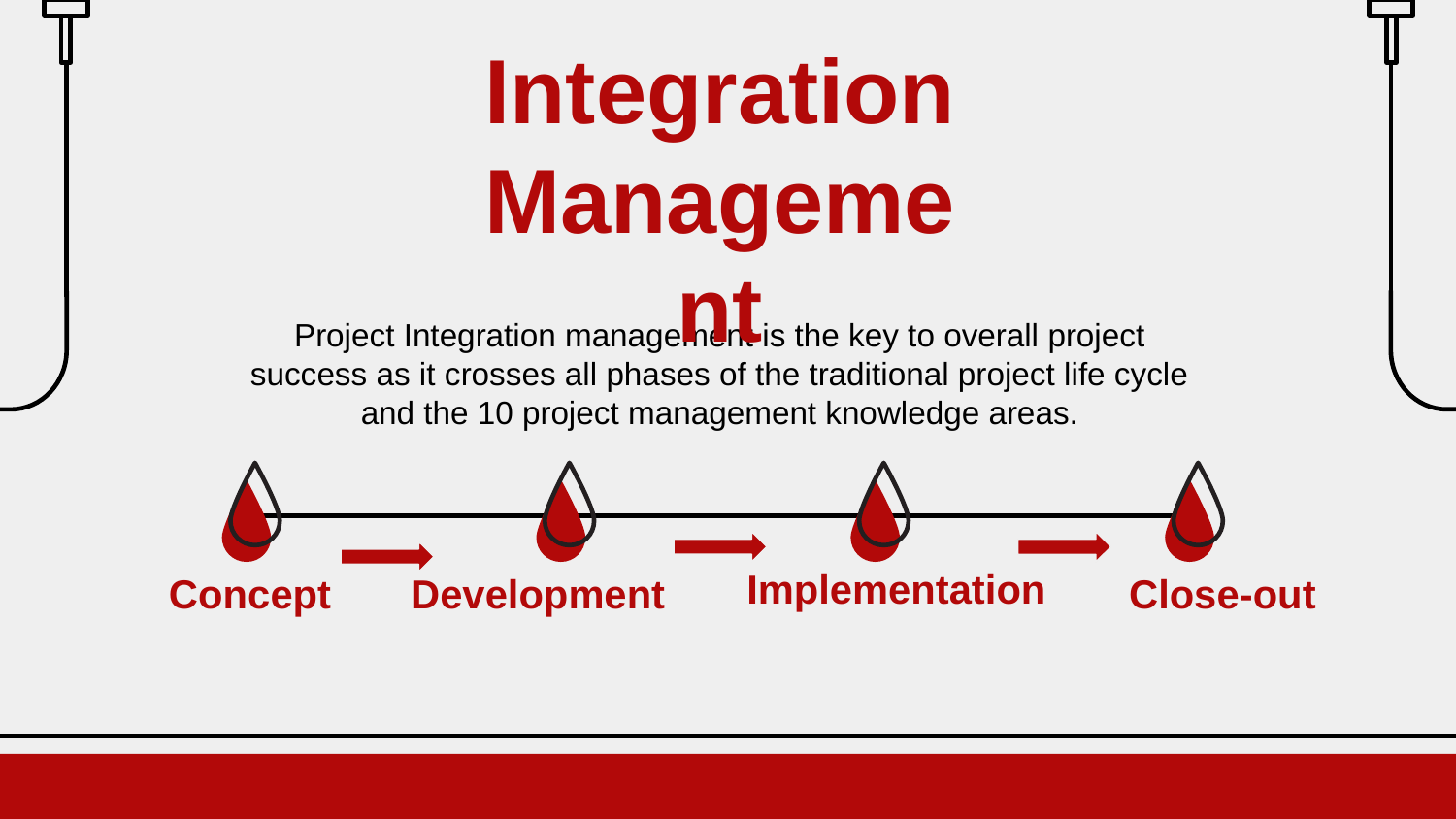

# Integration Management
Project Integration management is the key to overall project success as it crosses all phases of the traditional project life cycle and the 10 project management knowledge areas.

Implementation
Concept
Development
Close-out